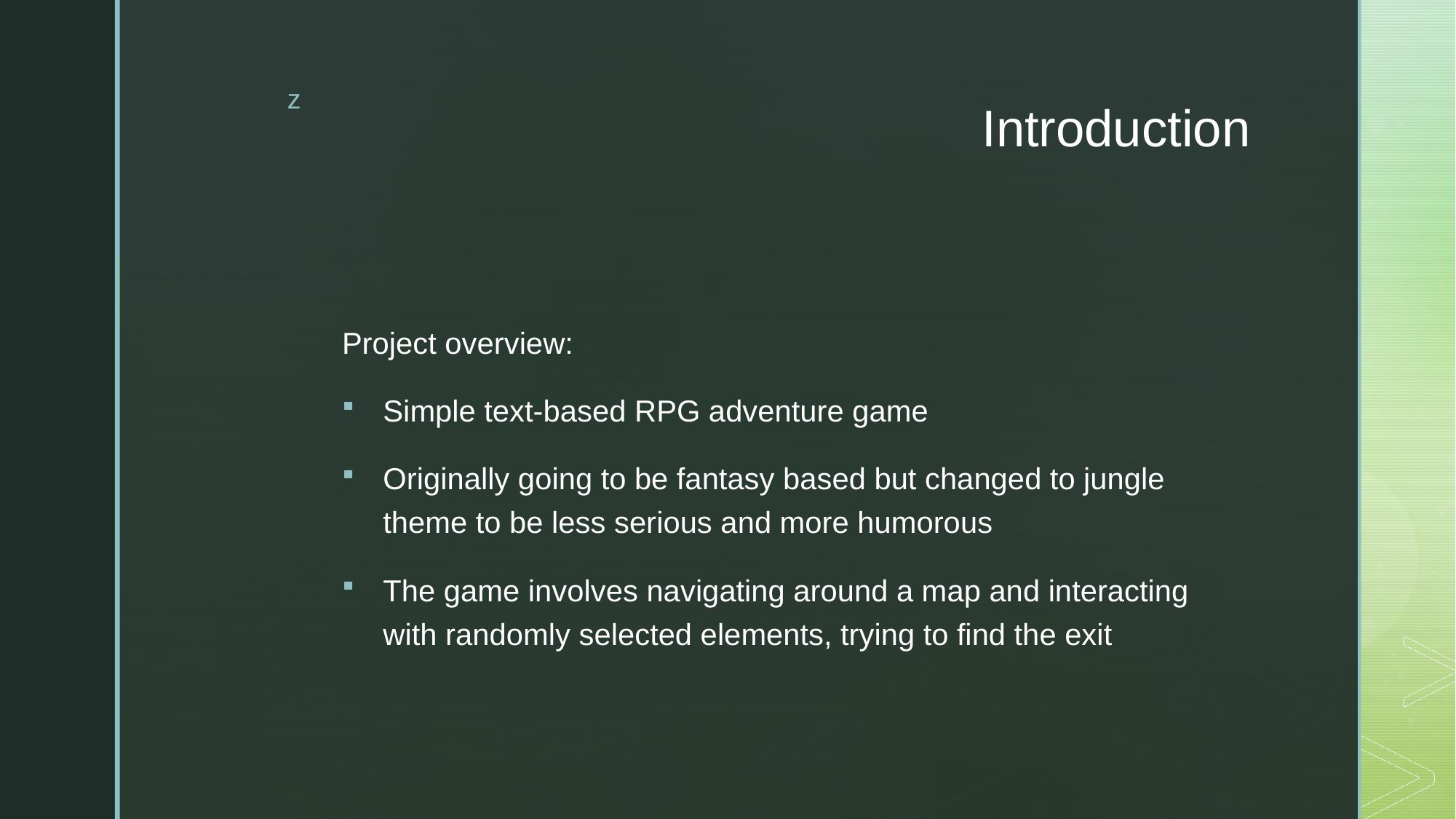

# Introduction
Project overview:
Simple text-based RPG adventure game
Originally going to be fantasy based but changed to jungle theme to be less serious and more humorous
The game involves navigating around a map and interacting with randomly selected elements, trying to find the exit